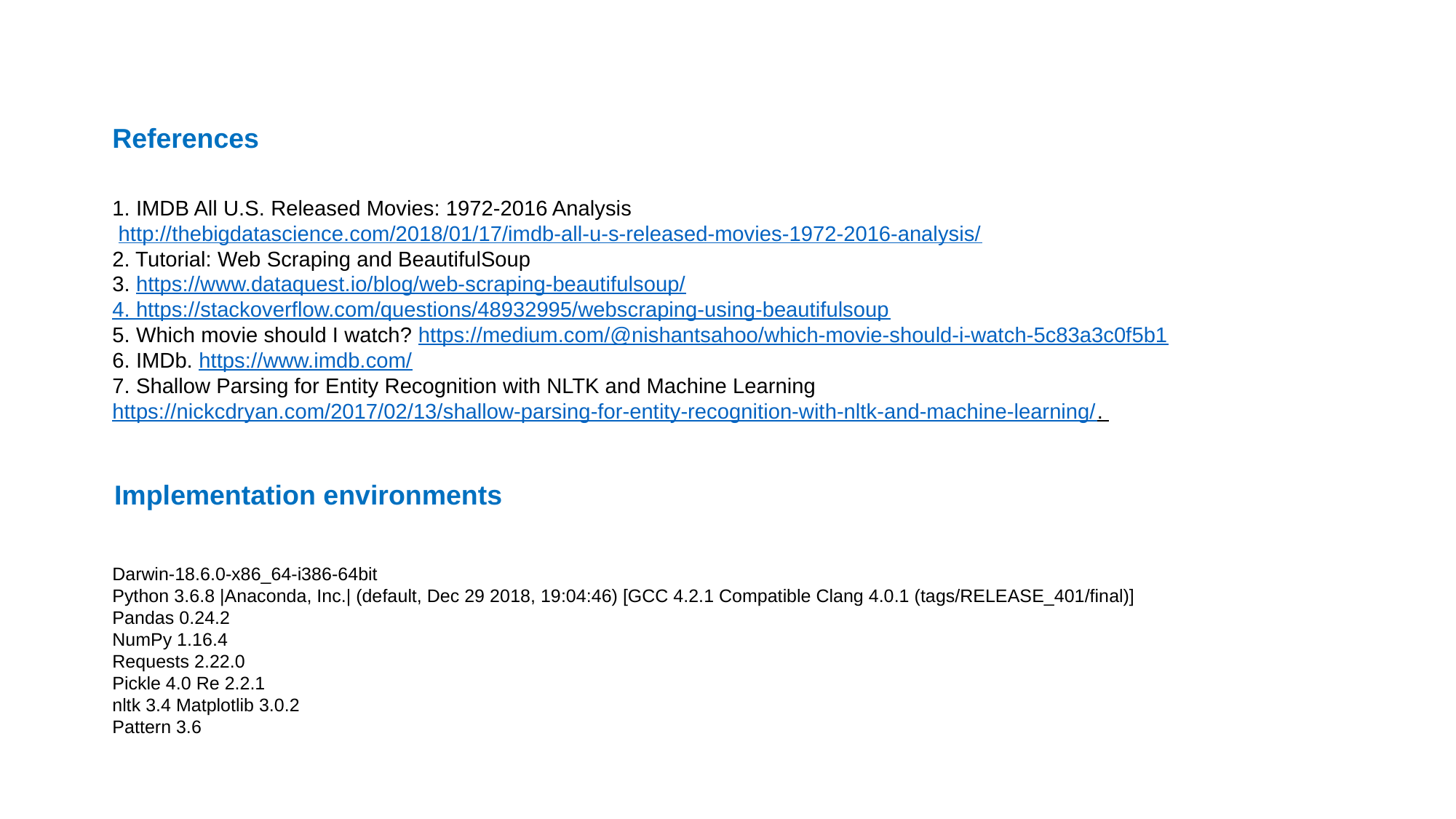

References
1. IMDB All U.S. Released Movies: 1972-2016 Analysis
 http://thebigdatascience.com/2018/01/17/imdb-all-u-s-released-movies-1972-2016-analysis/
2. Tutorial: Web Scraping and BeautifulSoup
3. https://www.dataquest.io/blog/web-scraping-beautifulsoup/
4. https://stackoverflow.com/questions/48932995/webscraping-using-beautifulsoup
5. Which movie should I watch? https://medium.com/@nishantsahoo/which-movie-should-i-watch-5c83a3c0f5b1
6. IMDb. https://www.imdb.com/
7. Shallow Parsing for Entity Recognition with NLTK and Machine Learning https://nickcdryan.com/2017/02/13/shallow-parsing-for-entity-recognition-with-nltk-and-machine-learning/.
Implementation environments
Darwin-18.6.0-x86_64-i386-64bit
Python 3.6.8 |Anaconda, Inc.| (default, Dec 29 2018, 19:04:46) [GCC 4.2.1 Compatible Clang 4.0.1 (tags/RELEASE_401/final)]
Pandas 0.24.2
NumPy 1.16.4
Requests 2.22.0
Pickle 4.0 Re 2.2.1
nltk 3.4 Matplotlib 3.0.2
Pattern 3.6